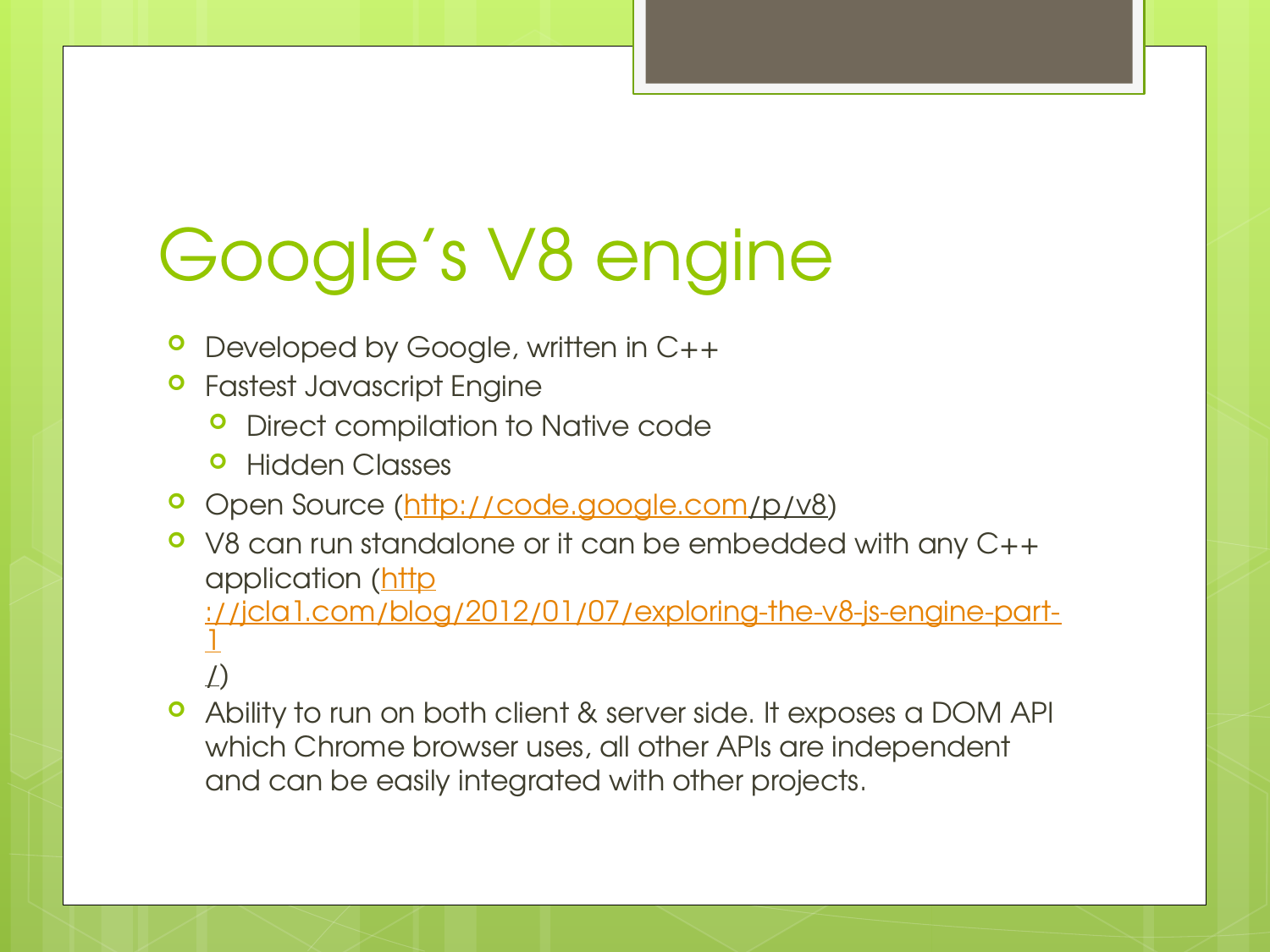

# Google’s V8 engine
Developed by Google, written in C++
Fastest Javascript Engine
Direct compilation to Native code
Hidden Classes
Open Source (http://code.google.com/p/v8)
V8 can run standalone or it can be embedded with any C++ application (http://jcla1.com/blog/2012/01/07/exploring-the-v8-js-engine-part-1/)
Ability to run on both client & server side. It exposes a DOM API which Chrome browser uses, all other APIs are independent and can be easily integrated with other projects.